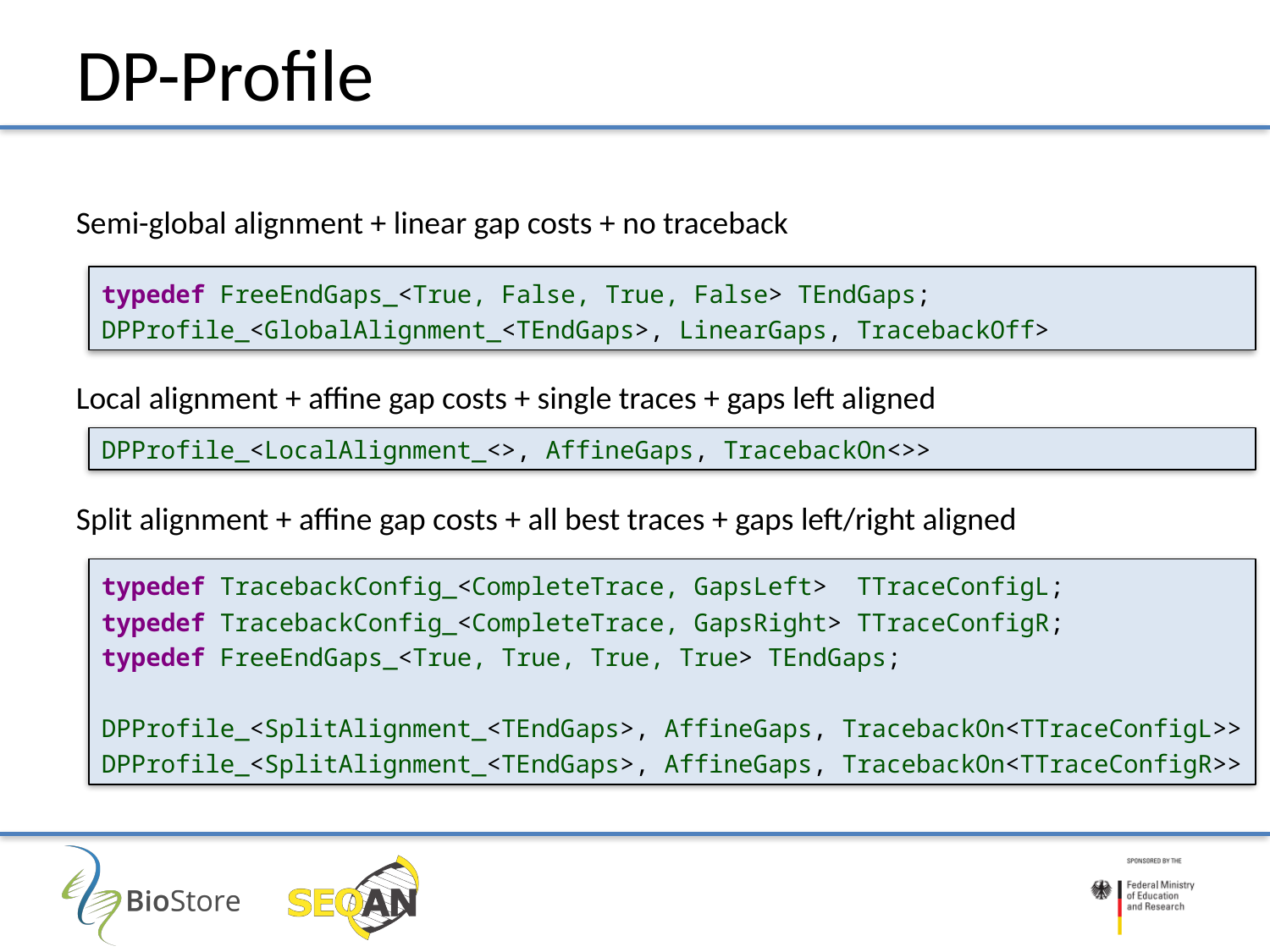

# DP-Profile
Semi-global alignment + linear gap costs + no traceback
typedef FreeEndGaps_<True, False, True, False> TEndGaps;
DPProfile_<GlobalAlignment_<TEndGaps>, LinearGaps, TracebackOff>
Local alignment + affine gap costs + single traces + gaps left aligned
DPProfile_<LocalAlignment_<>, AffineGaps, TracebackOn<>>
Split alignment + affine gap costs + all best traces + gaps left/right aligned
typedef TracebackConfig_<CompleteTrace, GapsLeft>  TTraceConfigL;
typedef TracebackConfig_<CompleteTrace, GapsRight> TTraceConfigR;
typedef FreeEndGaps_<True, True, True, True> TEndGaps;

DPProfile_<SplitAlignment_<TEndGaps>, AffineGaps, TracebackOn<TTraceConfigL>>
DPProfile_<SplitAlignment_<TEndGaps>, AffineGaps, TracebackOn<TTraceConfigR>>